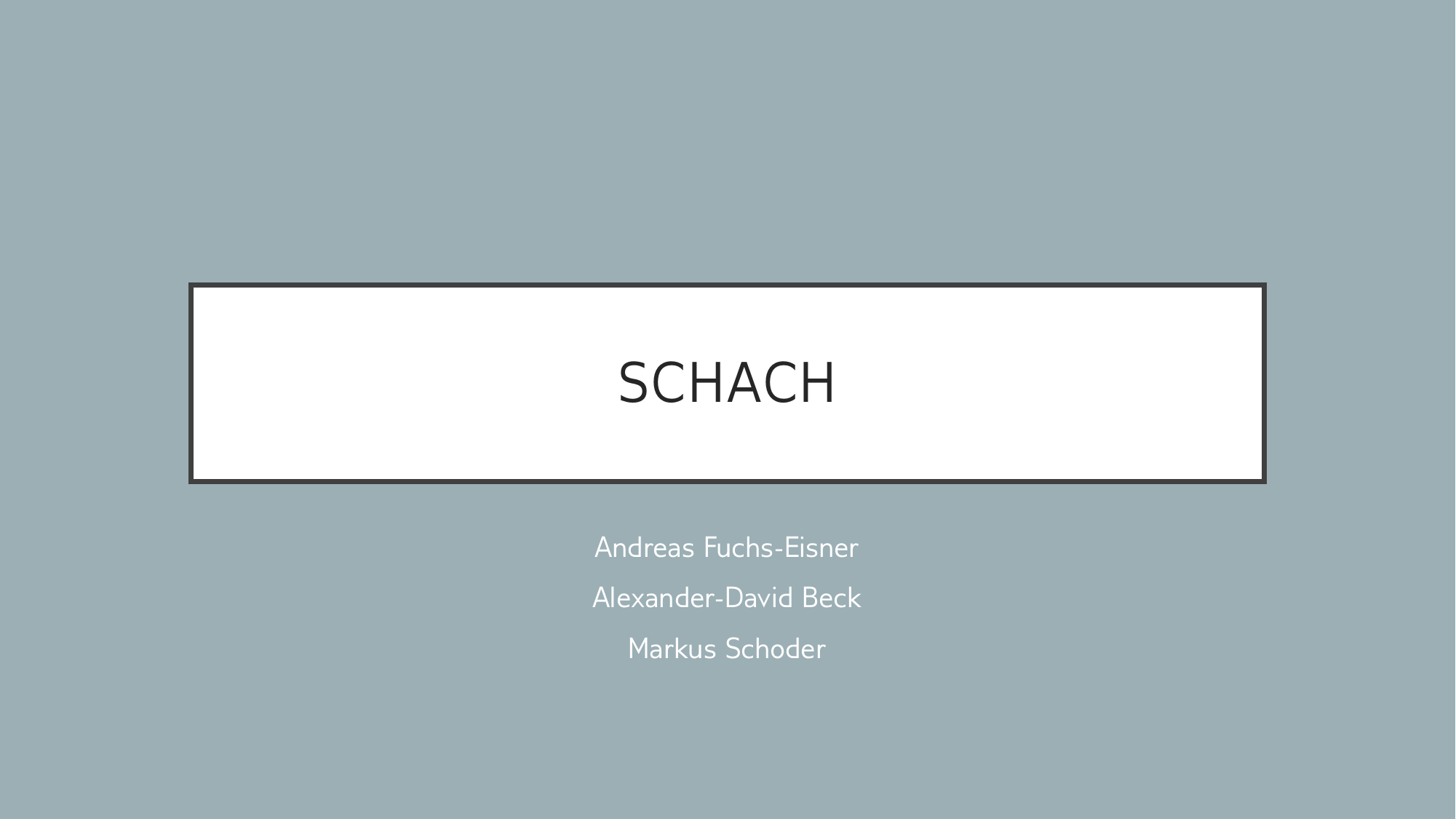

# Schach
Andreas Fuchs-Eisner
Alexander-David Beck
Markus Schoder